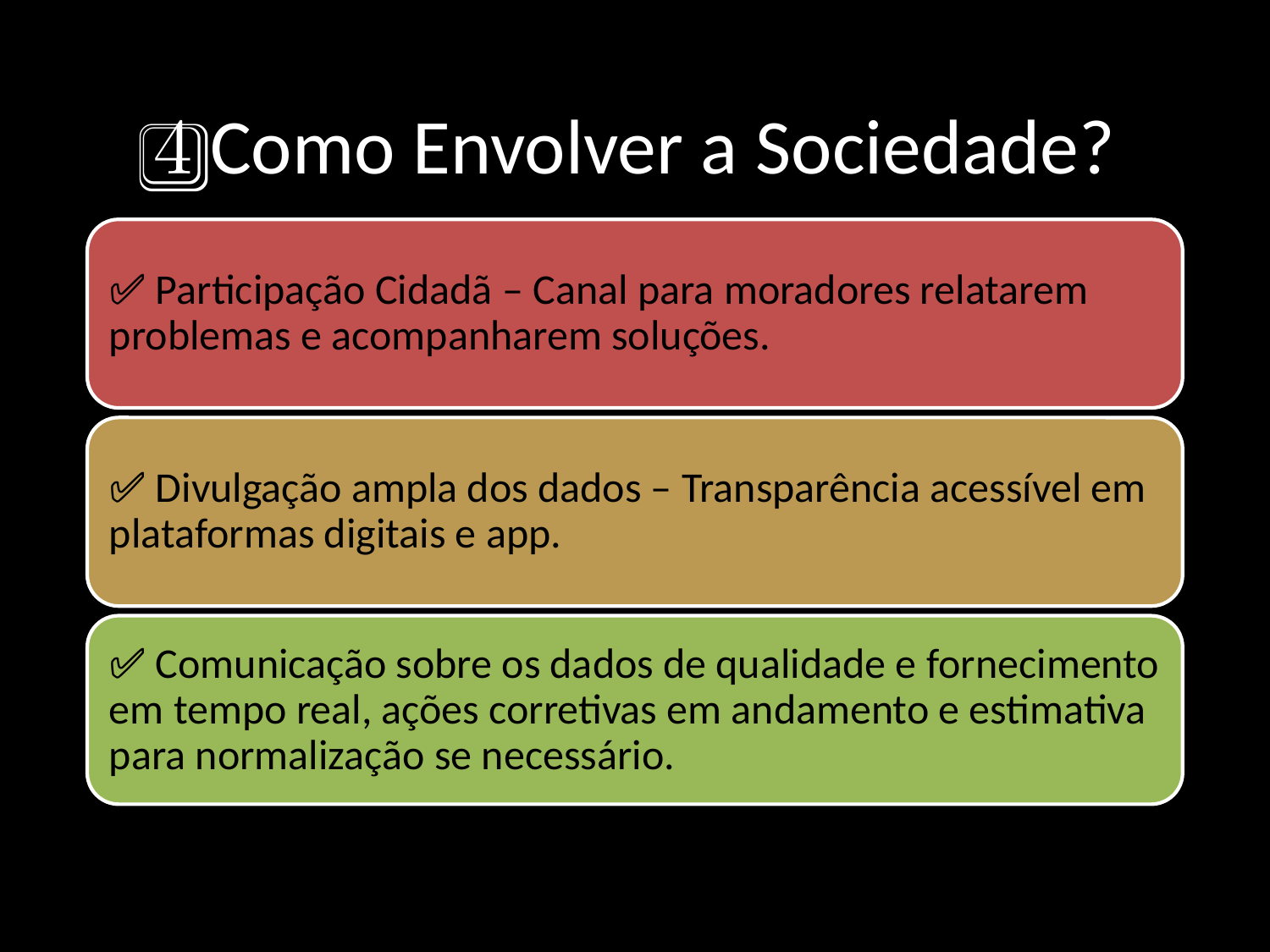

# 4️⃣ Como Envolver a Sociedade?

✅ Participação Cidadã – Canal para moradores relatarem problemas e acompanharem soluções.

✅ Divulgação ampla dos dados – Transparência acessível em plataformas digitais e app.

✅ Comunicação sobre os dados de qualidade e fornecimento em tempo real, ações corretivas em andamento e estimativa para normalização se necessário.